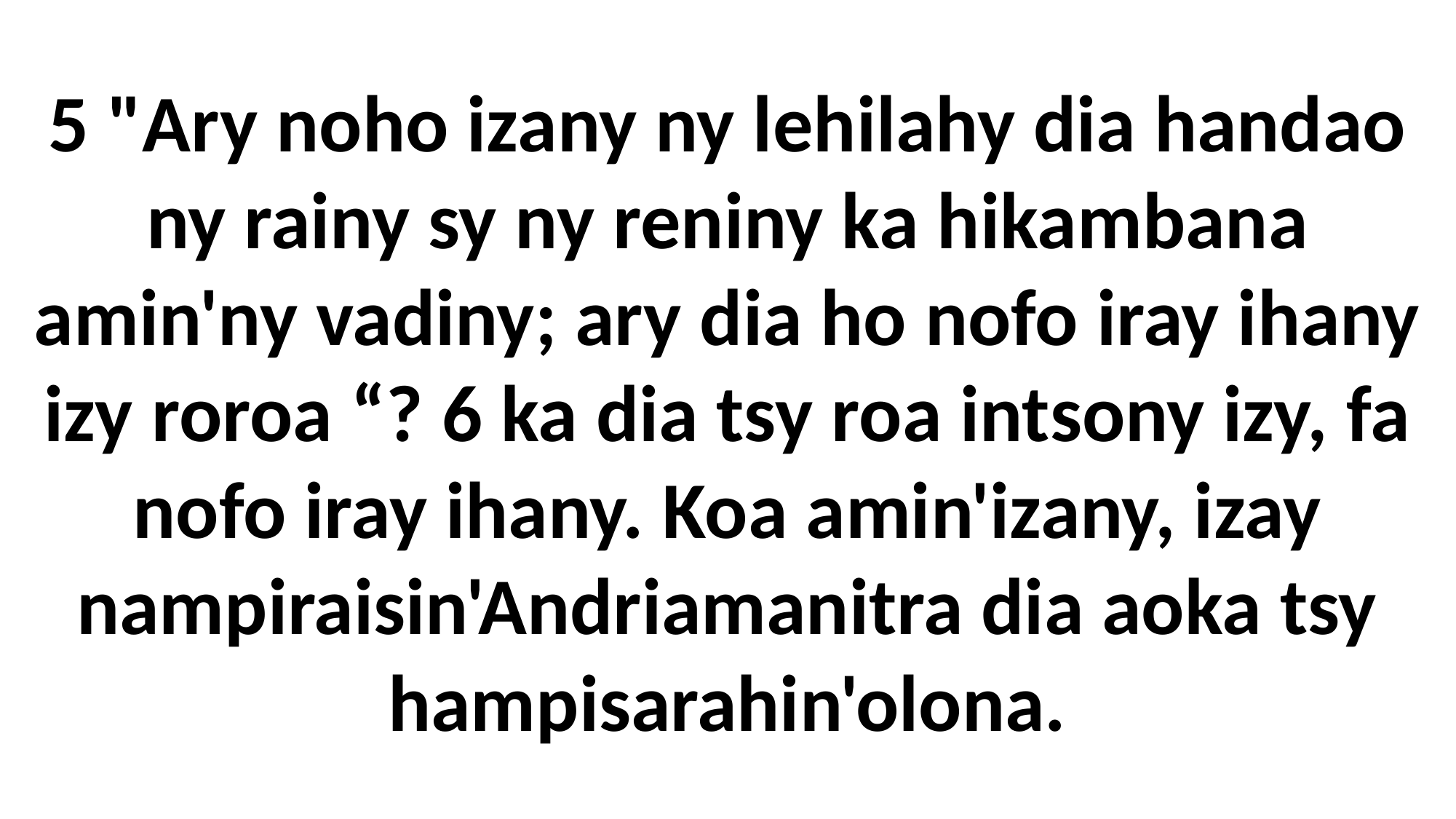

# 5 "Ary noho izany ny lehilahy dia handao ny rainy sy ny reniny ka hikambana amin'ny vadiny; ary dia ho nofo iray ihany izy roroa “? 6 ka dia tsy roa intsony izy, fa nofo iray ihany. Koa amin'izany, izay nampiraisin'Andriamanitra dia aoka tsy hampisarahin'olona.